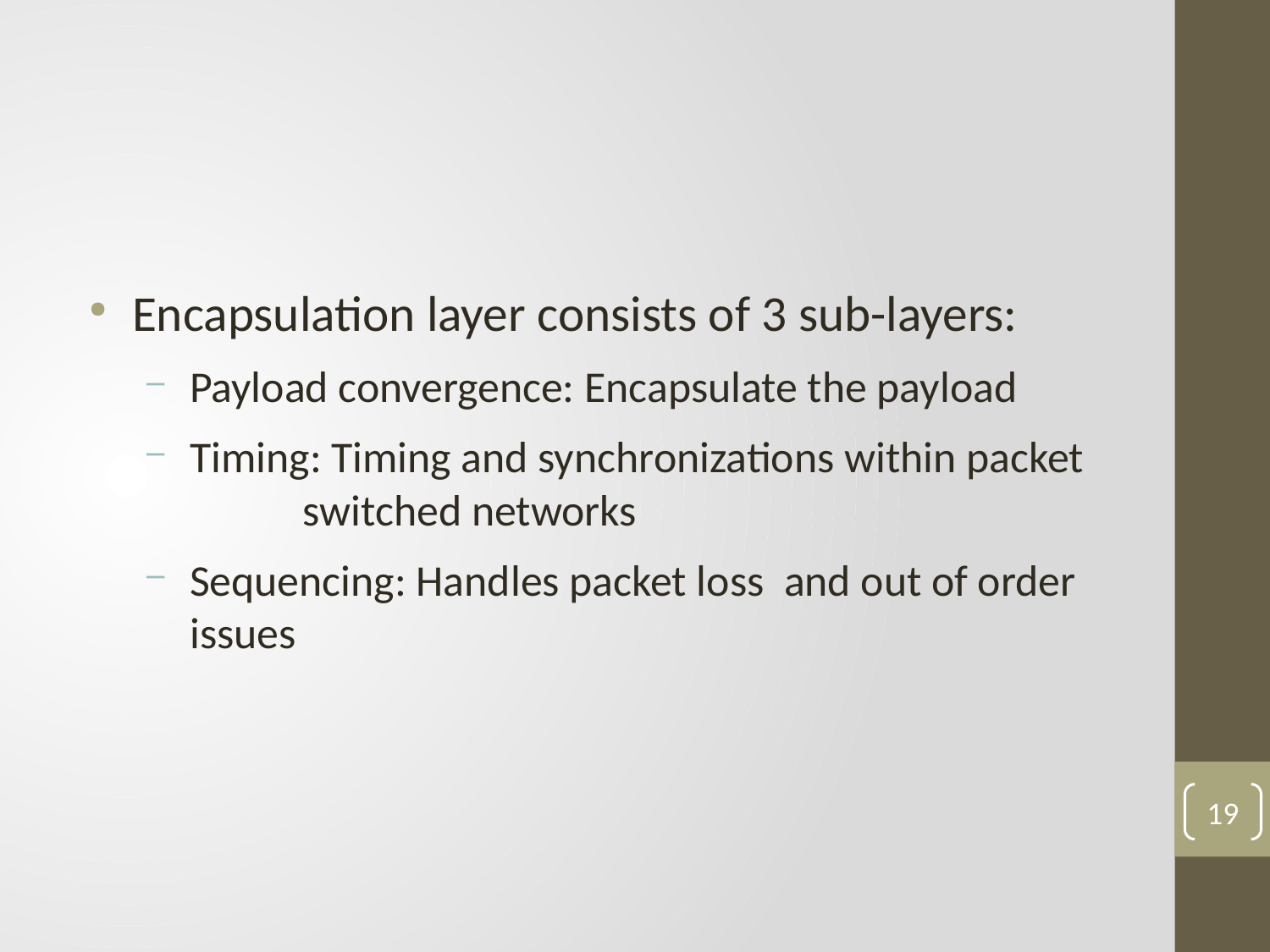

Encapsulation layer consists of 3 sub-layers:
Payload convergence: Encapsulate the payload
Timing: Timing and synchronizations within packet 			switched networks
Sequencing: Handles packet loss  and out of order 			issues
19